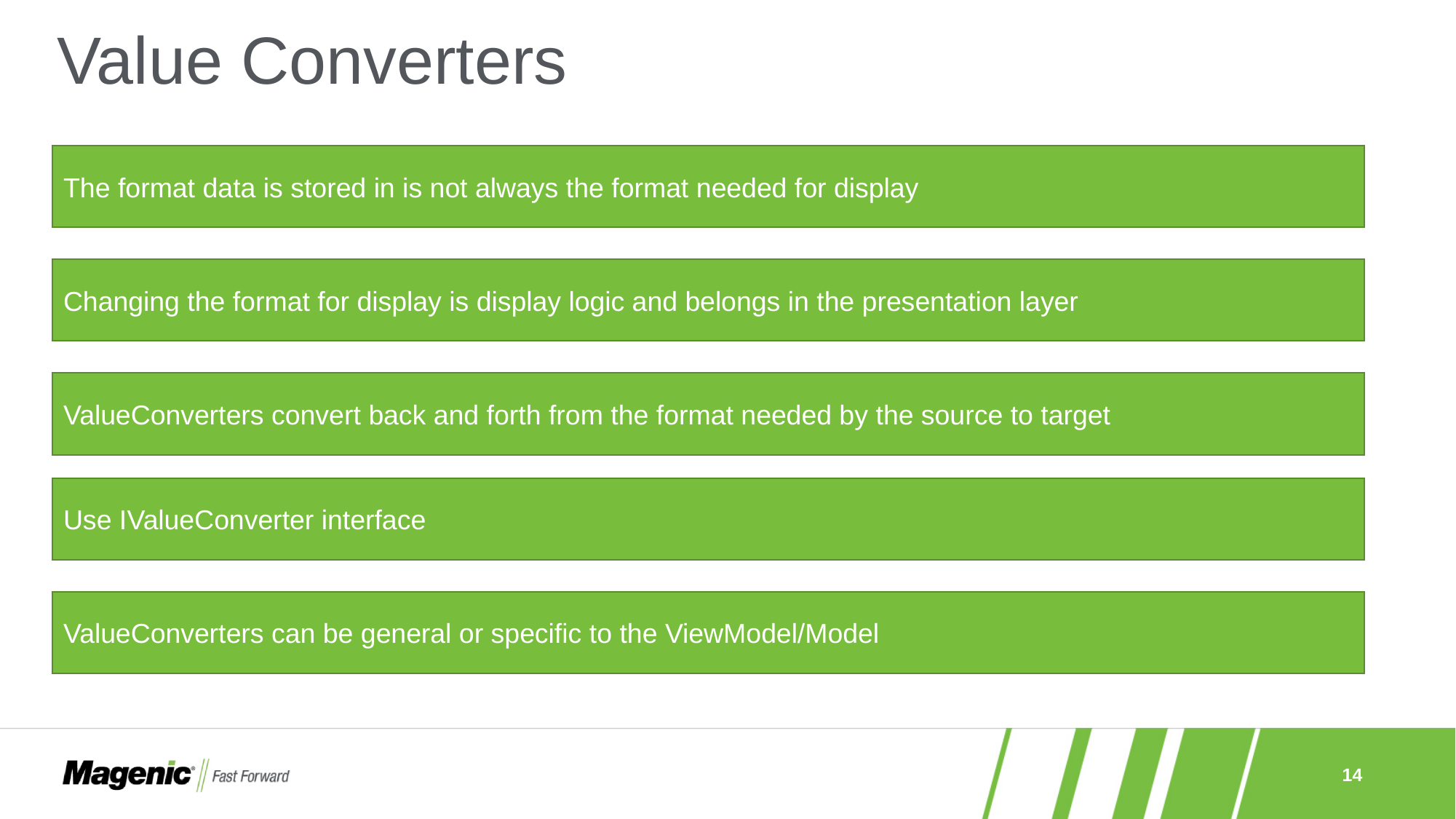

# Value Converters
The format data is stored in is not always the format needed for display
Changing the format for display is display logic and belongs in the presentation layer
ValueConverters convert back and forth from the format needed by the source to target
Use IValueConverter interface
ValueConverters can be general or specific to the ViewModel/Model